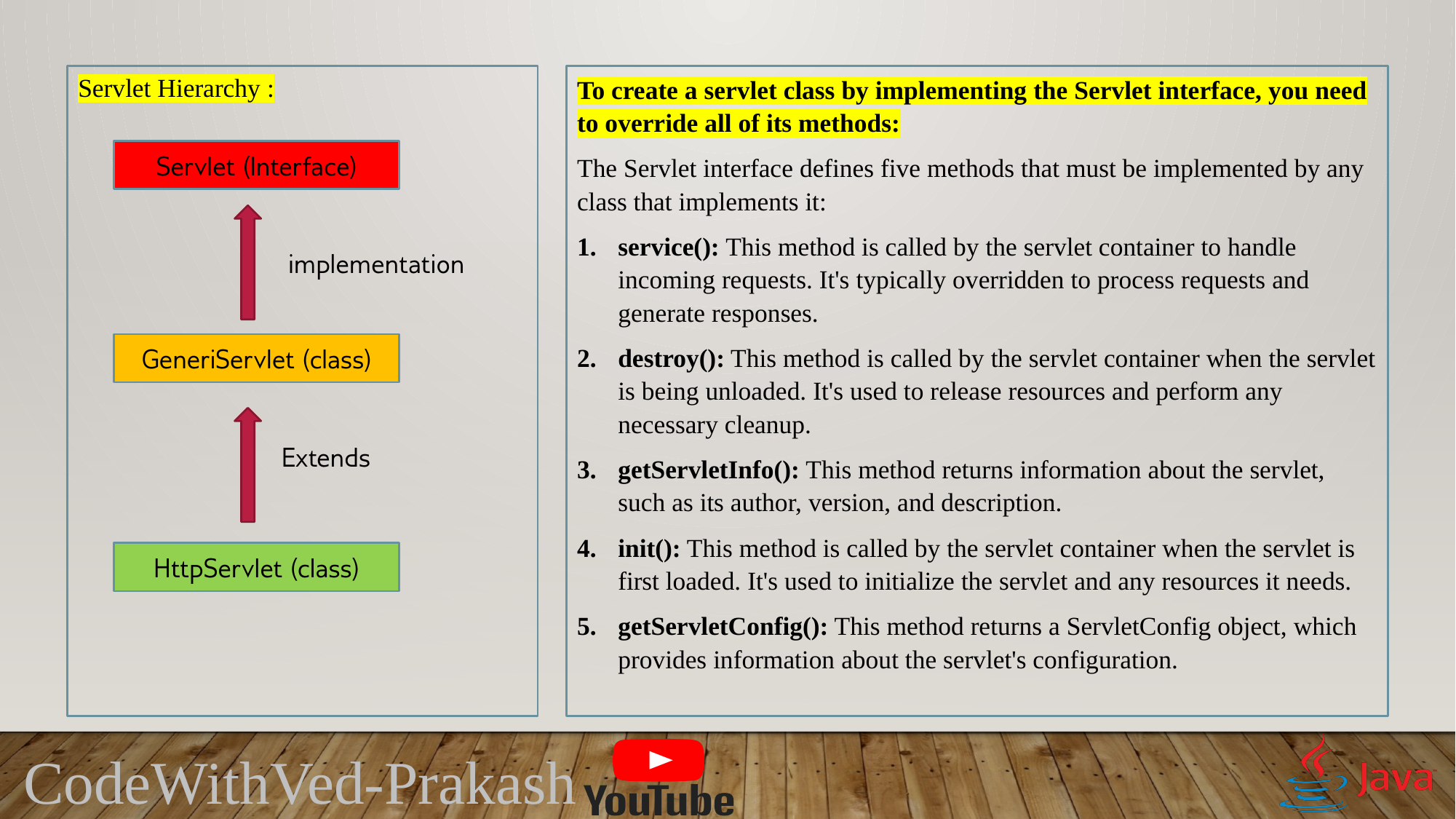

Servlet Hierarchy :

To create a servlet class by implementing the Servlet interface, you need to override all of its methods:
The Servlet interface defines five methods that must be implemented by any class that implements it:
service(): This method is called by the servlet container to handle incoming requests. It's typically overridden to process requests and generate responses.
destroy(): This method is called by the servlet container when the servlet is being unloaded. It's used to release resources and perform any necessary cleanup.
getServletInfo(): This method returns information about the servlet, such as its author, version, and description.
init(): This method is called by the servlet container when the servlet is first loaded. It's used to initialize the servlet and any resources it needs.
getServletConfig(): This method returns a ServletConfig object, which provides information about the servlet's configuration.

Servlet (Interface)

implementation
GeneriServlet (class)

Extends
HttpServlet (class)